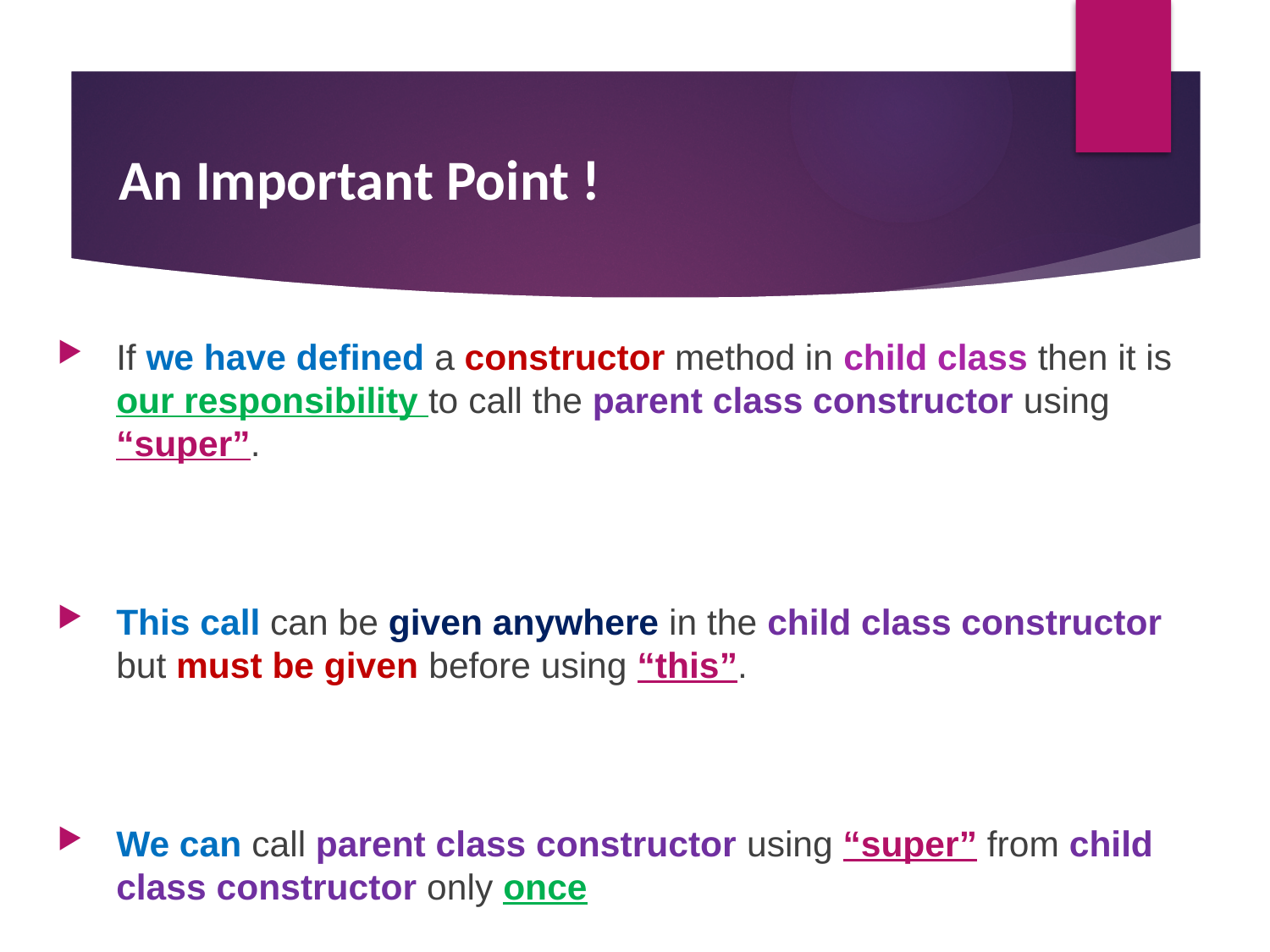

# An Important Point !
If we have defined a constructor method in child class then it is our responsibility to call the parent class constructor using “super”.

This call can be given anywhere in the child class constructor but must be given before using “this”.

We can call parent class constructor using “super” from child class constructor only once